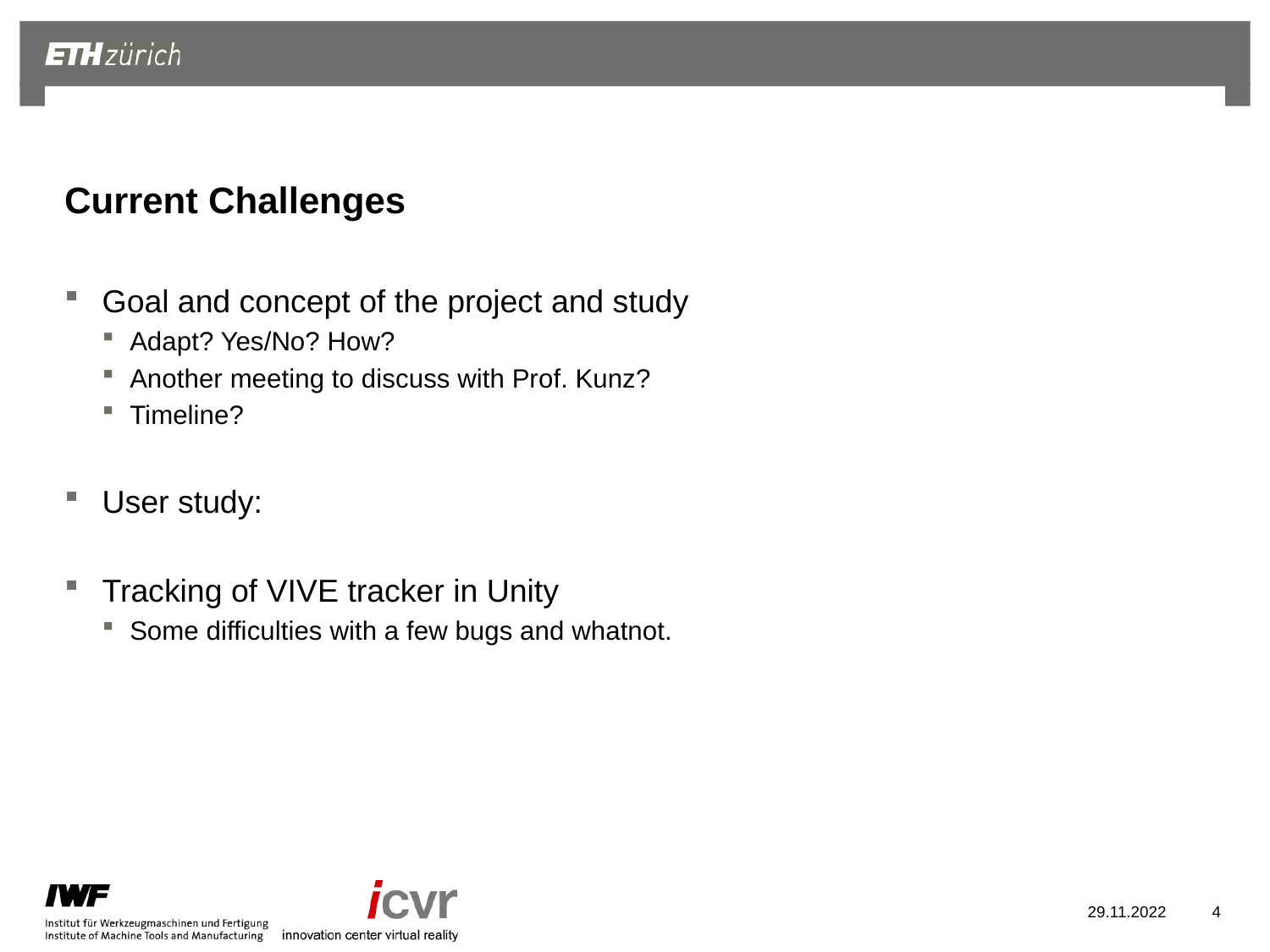

# Current Challenges
Goal and concept of the project and study
Adapt? Yes/No? How?
Another meeting to discuss with Prof. Kunz?
Timeline?

User study:

Tracking of VIVE tracker in Unity
Some difficulties with a few bugs and whatnot.

29.11.2022
4